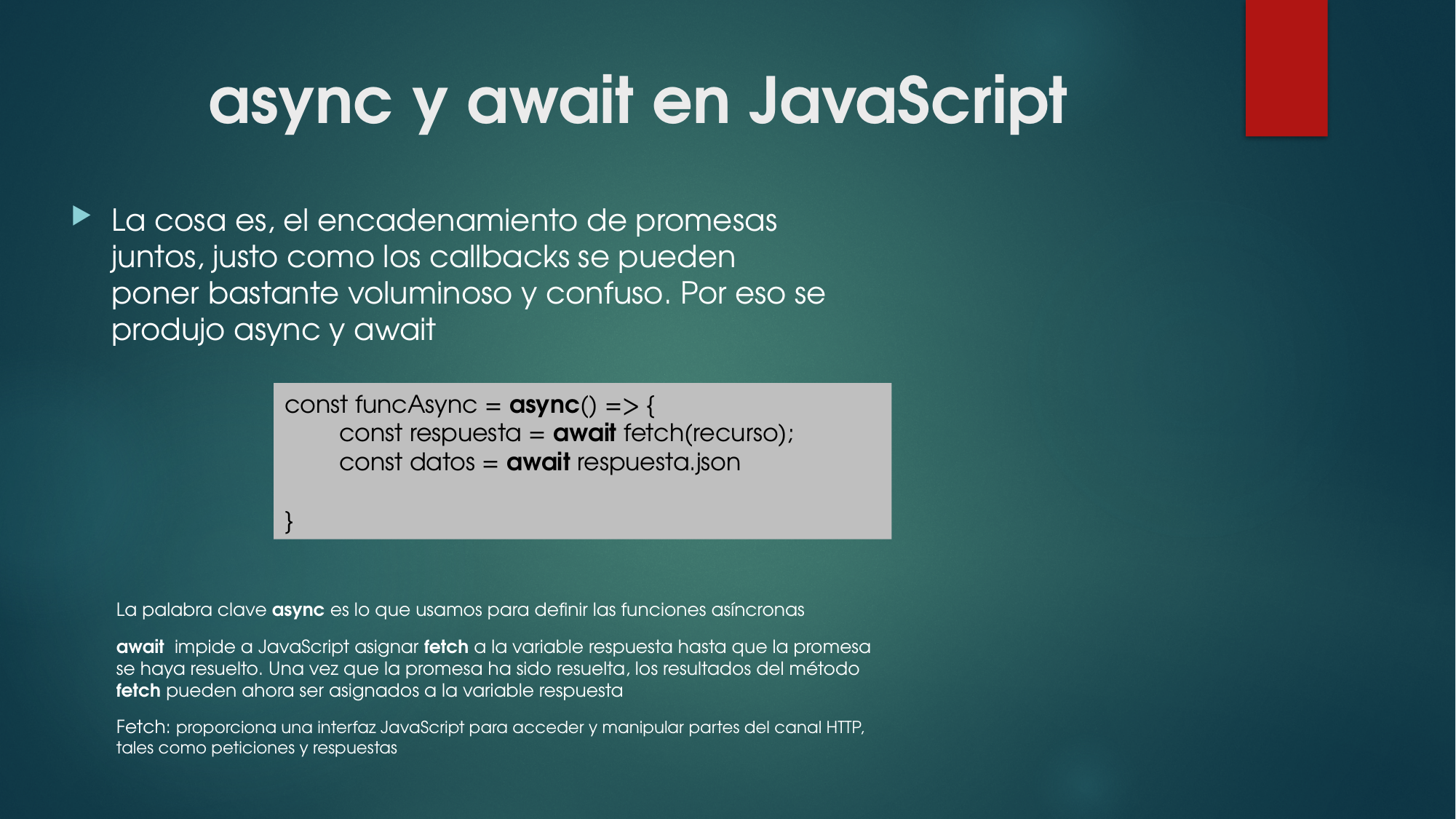

# async y await en JavaScript
La cosa es, el encadenamiento de promesas juntos, justo como los callbacks se pueden poner bastante voluminoso y confuso. Por eso se produjo async y await
const funcAsync = async() => {
const respuesta = await fetch(recurso);
const datos = await respuesta.json

}
La palabra clave async es lo que usamos para definir las funciones asíncronas
await  impide a JavaScript asignar fetch a la variable respuesta hasta que la promesa se haya resuelto. Una vez que la promesa ha sido resuelta, los resultados del método fetch pueden ahora ser asignados a la variable respuesta
Fetch: proporciona una interfaz JavaScript para acceder y manipular partes del canal HTTP, tales como peticiones y respuestas